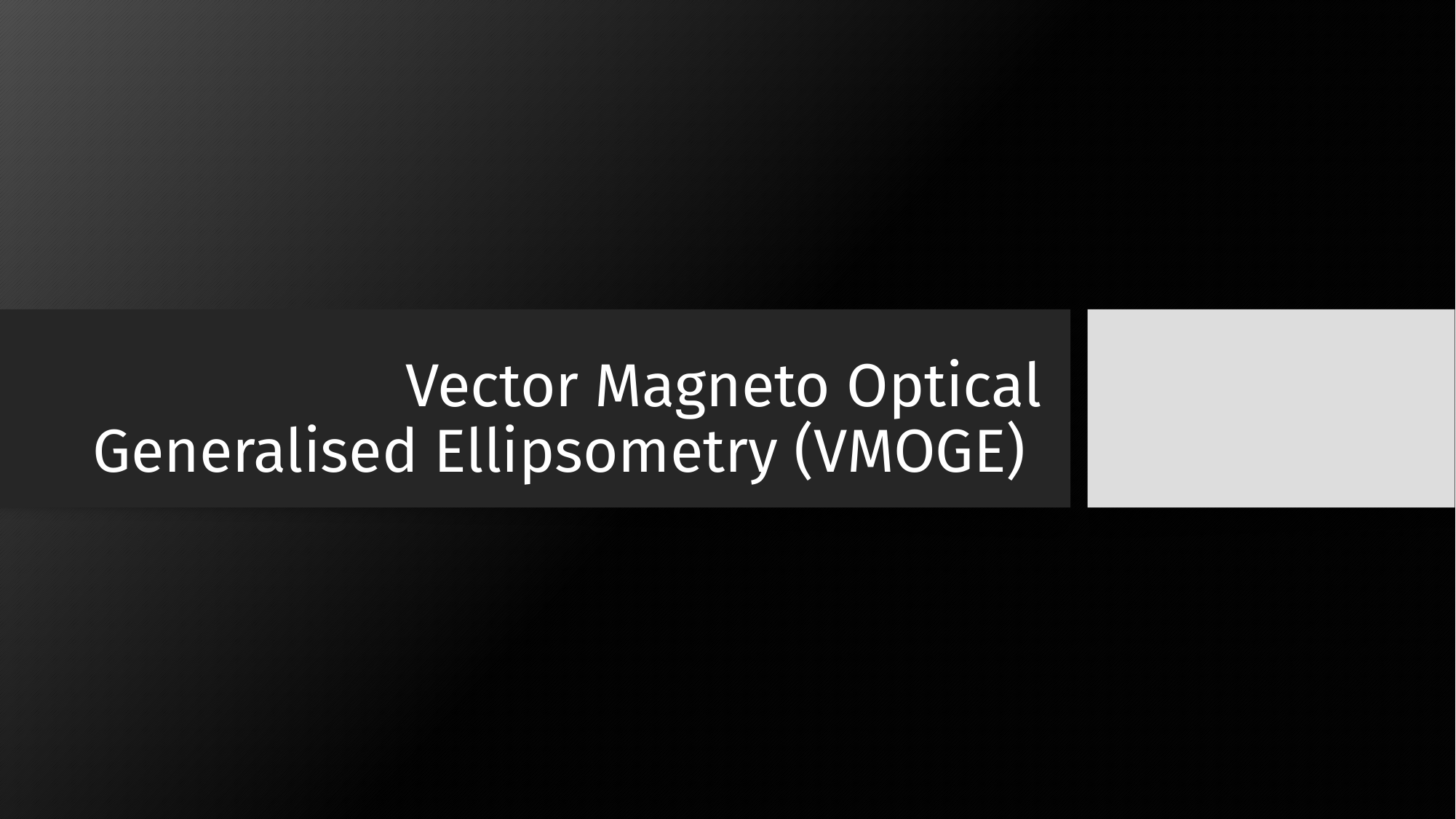

# Vector Magneto Optical Generalised Ellipsometry (VMOGE)